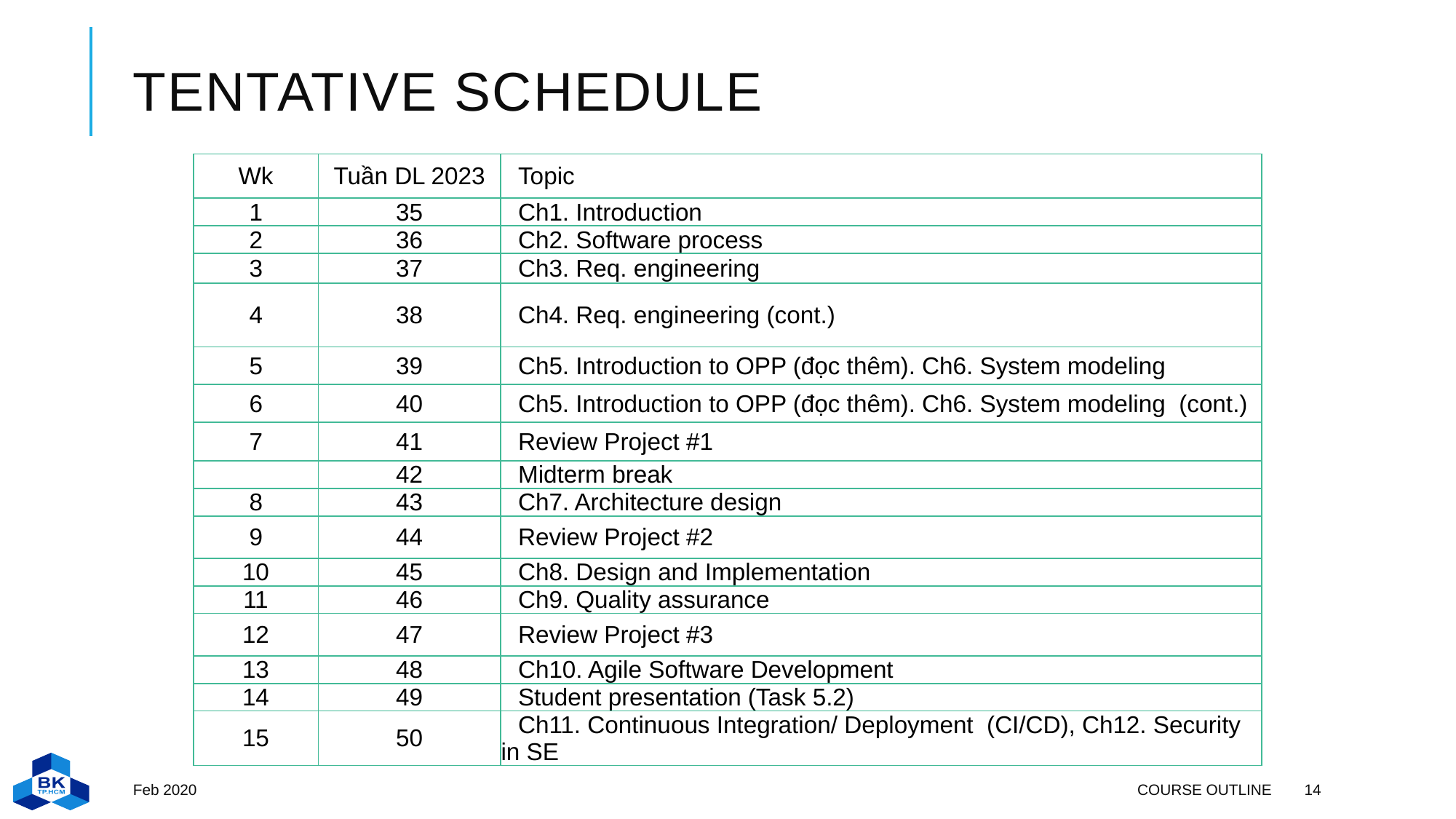

# Tentative schedulE
| Wk | Tuần DL 2023 | Topic |
| --- | --- | --- |
| 1 | 35 | Ch1. Introduction |
| 2 | 36 | Ch2. Software process |
| 3 | 37 | Ch3. Req. engineering |
| 4 | 38 | Ch4. Req. engineering (cont.) |
| 5 | 39 | Ch5. Introduction to OPP (đọc thêm). Ch6. System modeling |
| 6 | 40 | Ch5. Introduction to OPP (đọc thêm). Ch6. System modeling (cont.) |
| 7 | 41 | Review Project #1 |
|  | 42 | Midterm break |
| 8 | 43 | Ch7. Architecture design |
| 9 | 44 | Review Project #2 |
| 10 | 45 | Ch8. Design and Implementation |
| 11 | 46 | Ch9. Quality assurance |
| 12 | 47 | Review Project #3 |
| 13 | 48 | Ch10. Agile Software Development |
| 14 | 49 | Student presentation (Task 5.2) |
| 15 | 50 | Ch11. Continuous Integration/ Deployment (CI/CD), Ch12. Security in SE |
Feb 2020
Course Outline
14